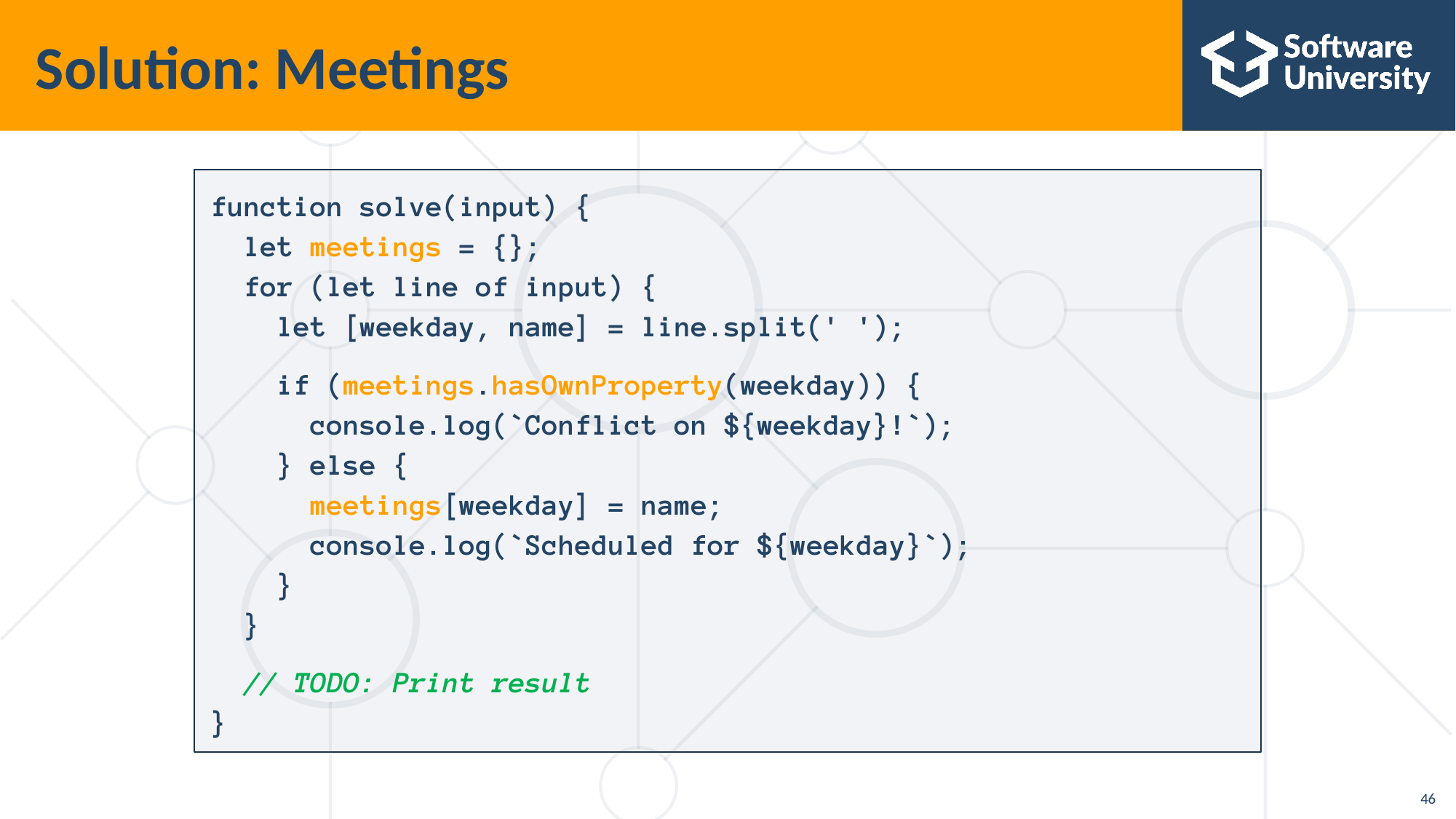

# Solution: Meetings
function solve(input) {
  let meetings = {};
  for (let line of input) {
    let [weekday, name] = line.split(' ');
    if (meetings.hasOwnProperty(weekday)) {
      console.log(`Conflict on ${weekday}!`);
    } else {
      meetings[weekday] = name;
      console.log(`Scheduled for ${weekday}`);
    }
  }
  // TODO: Print result
}
46